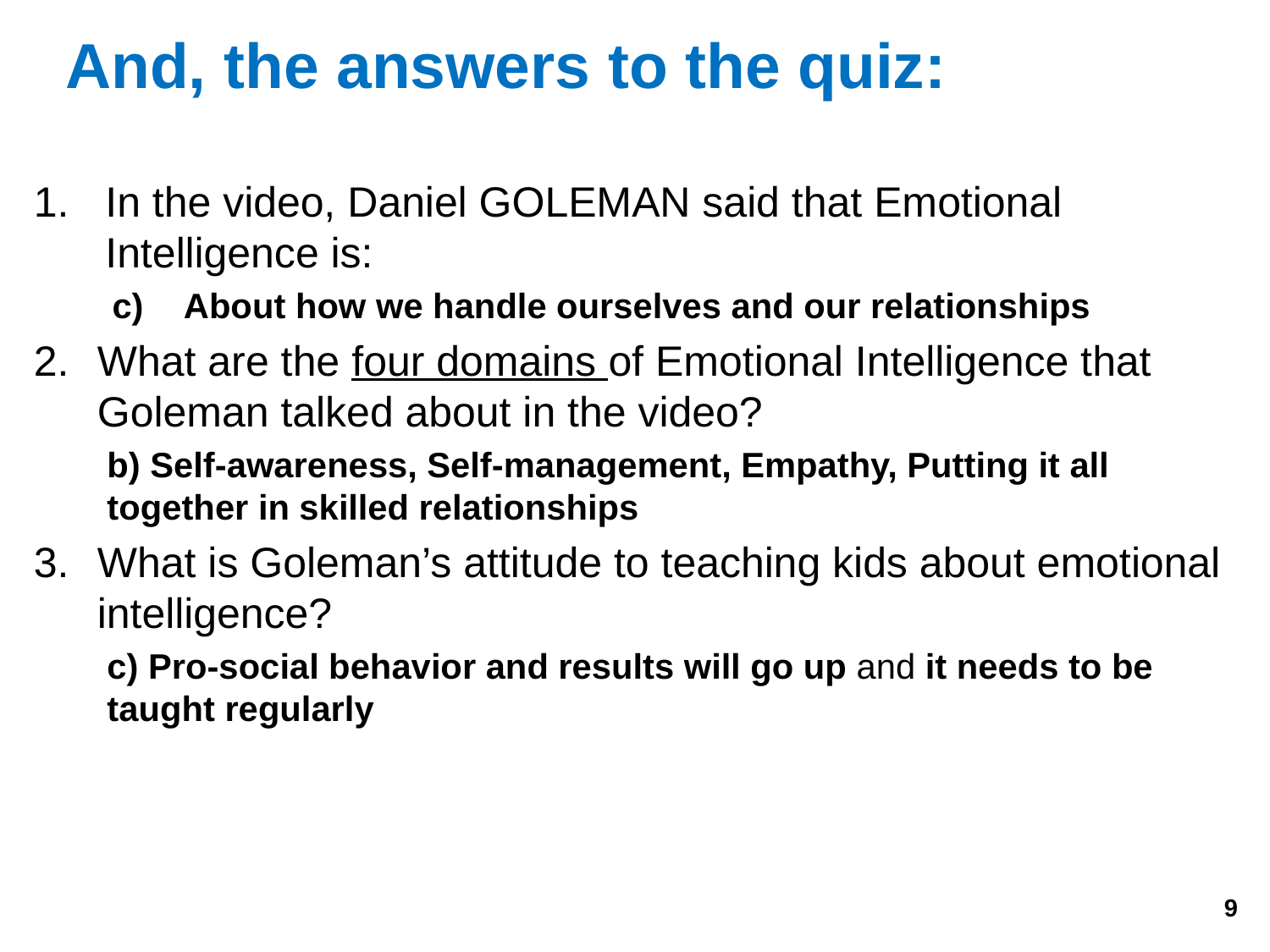

# And, the answers to the quiz:
In the video, Daniel GOLEMAN said that Emotional Intelligence is:
About how we handle ourselves and our relationships
What are the four domains of Emotional Intelligence that Goleman talked about in the video?
b) Self-awareness, Self-management, Empathy, Putting it all together in skilled relationships
What is Goleman’s attitude to teaching kids about emotional intelligence?
c) Pro-social behavior and results will go up and it needs to be taught regularly

9